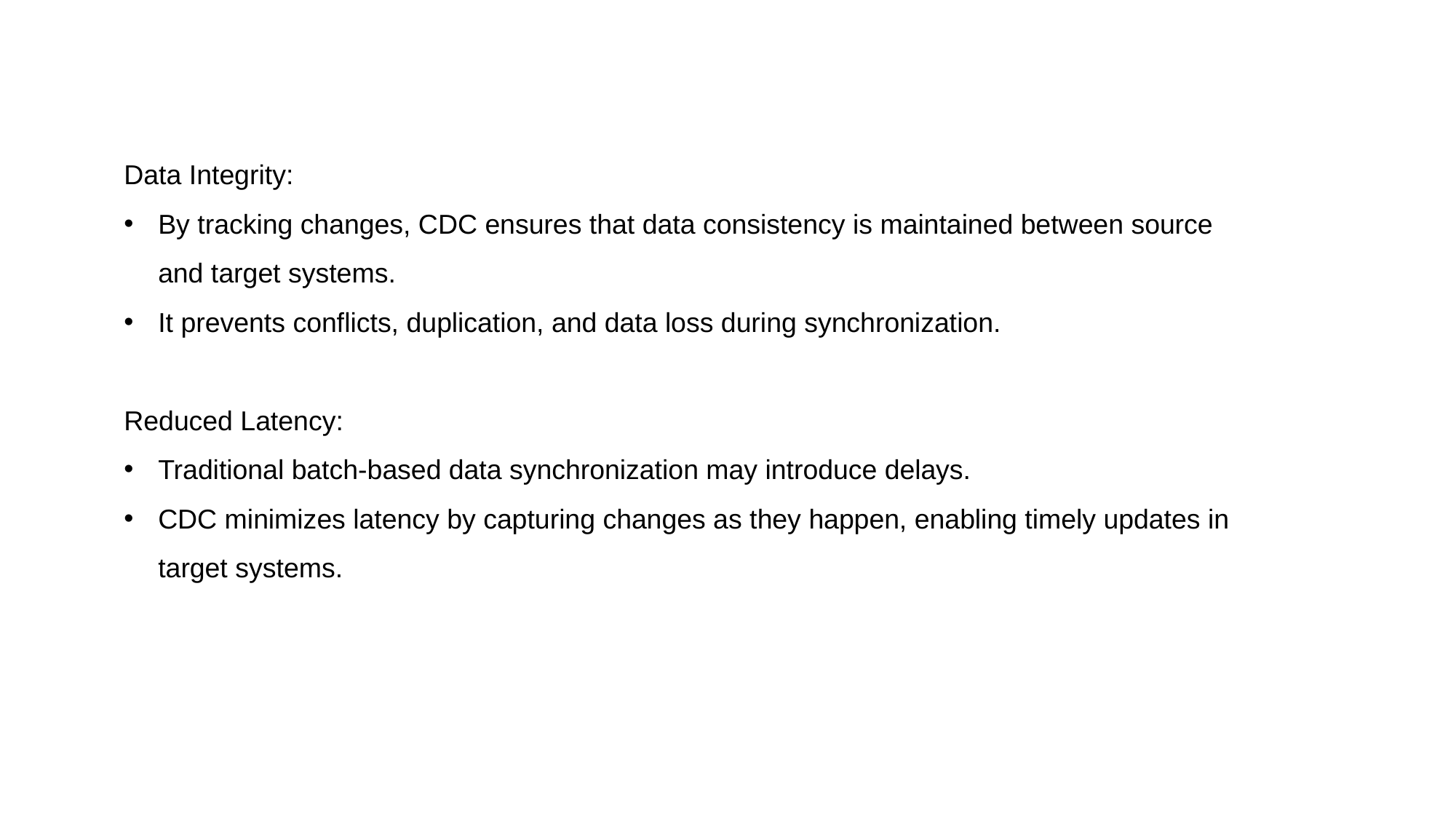

Data Integrity:
By tracking changes, CDC ensures that data consistency is maintained between source and target systems.
It prevents conflicts, duplication, and data loss during synchronization.

Reduced Latency:
Traditional batch-based data synchronization may introduce delays.
CDC minimizes latency by capturing changes as they happen, enabling timely updates in target systems.